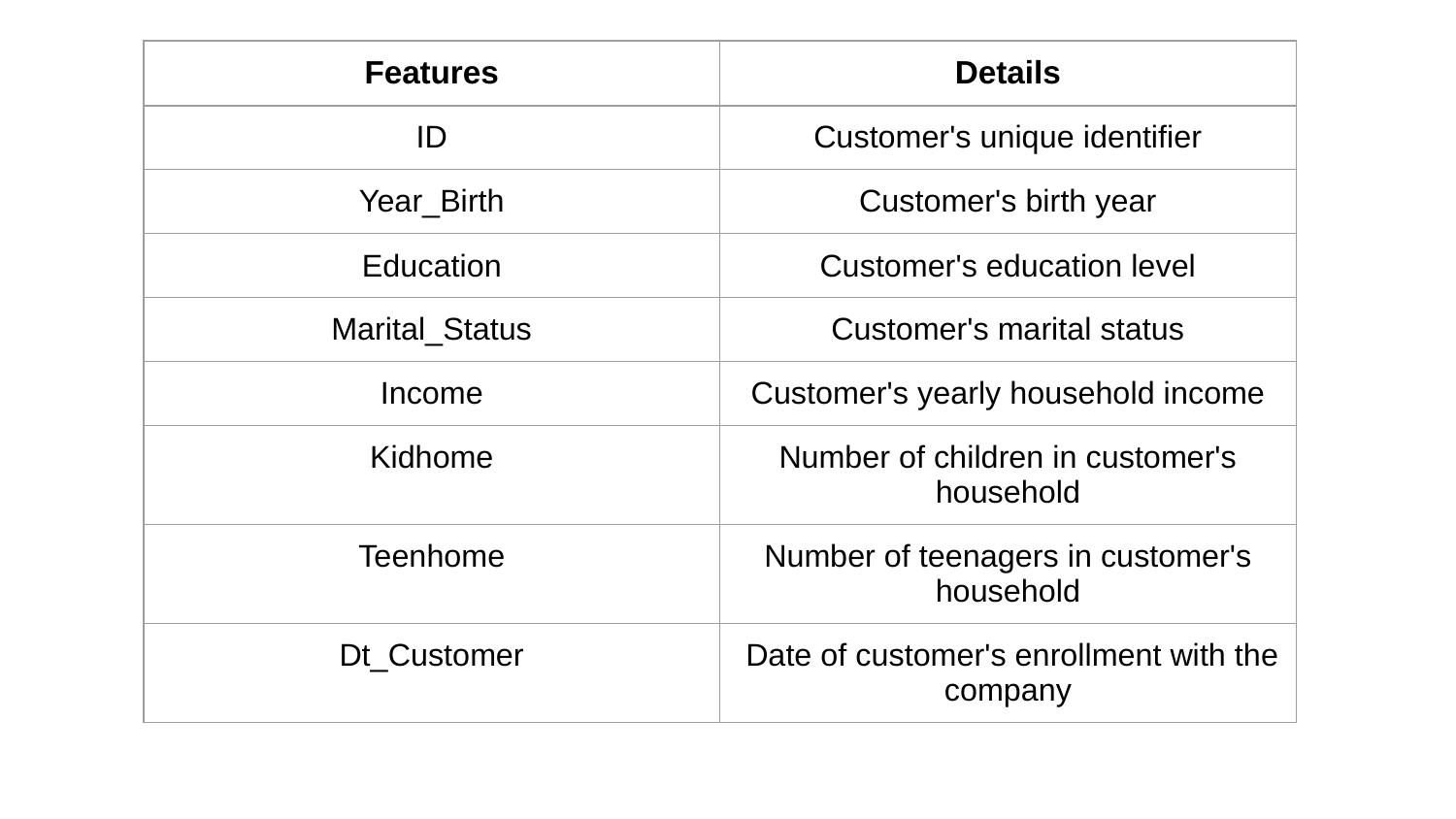

| Features | Details |
| --- | --- |
| ID | Customer's unique identifier |
| Year\_Birth | Customer's birth year |
| Education | Customer's education level |
| Marital\_Status | Customer's marital status |
| Income | Customer's yearly household income |
| Kidhome | Number of children in customer's household |
| Teenhome | Number of teenagers in customer's household |
| Dt\_Customer | Date of customer's enrollment with the company |